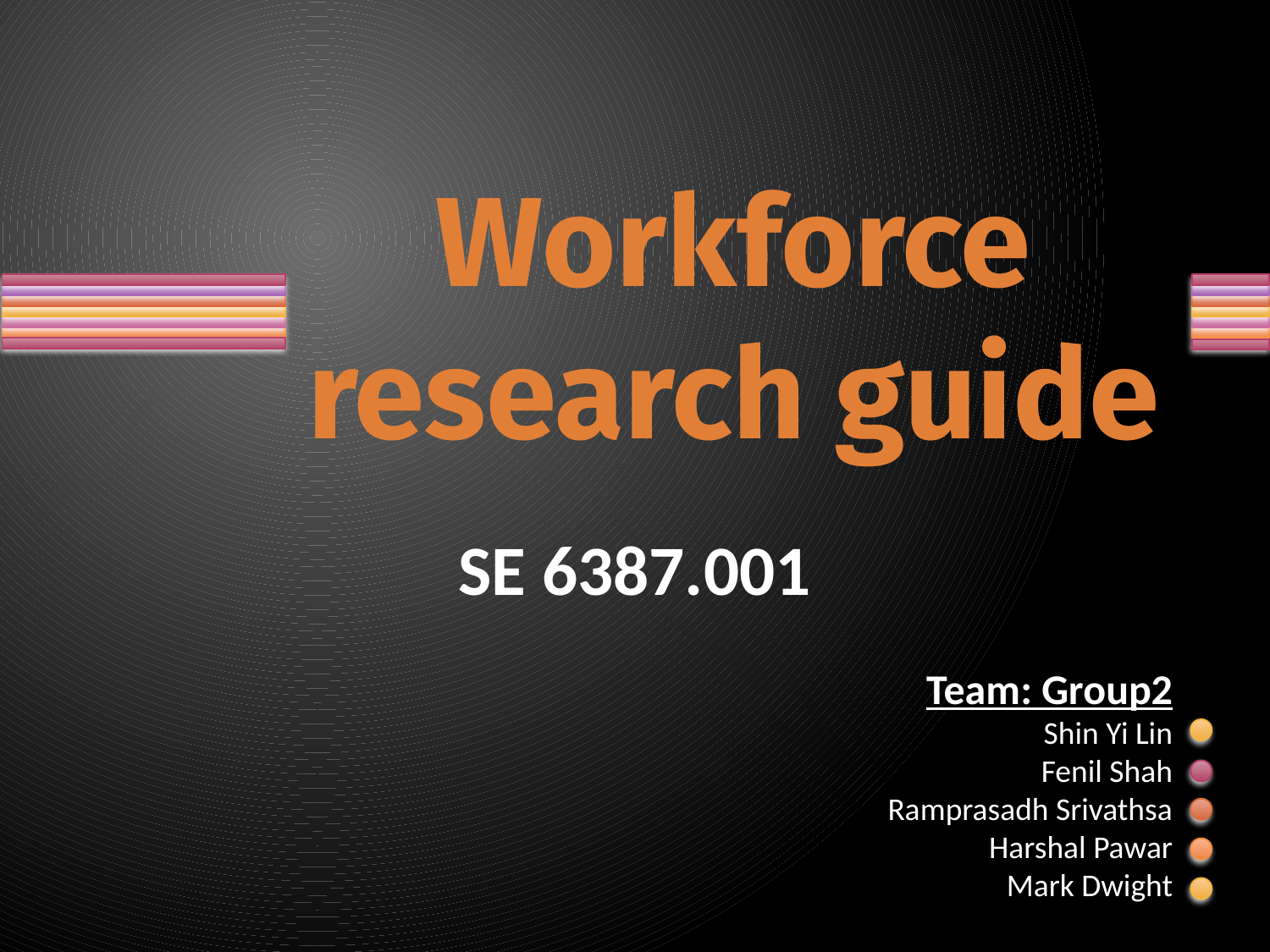

# Workforce research guide
SE 6387.001
Team: Group2
Shin Yi Lin
Fenil Shah
Ramprasadh Srivathsa
Harshal Pawar
Mark Dwight